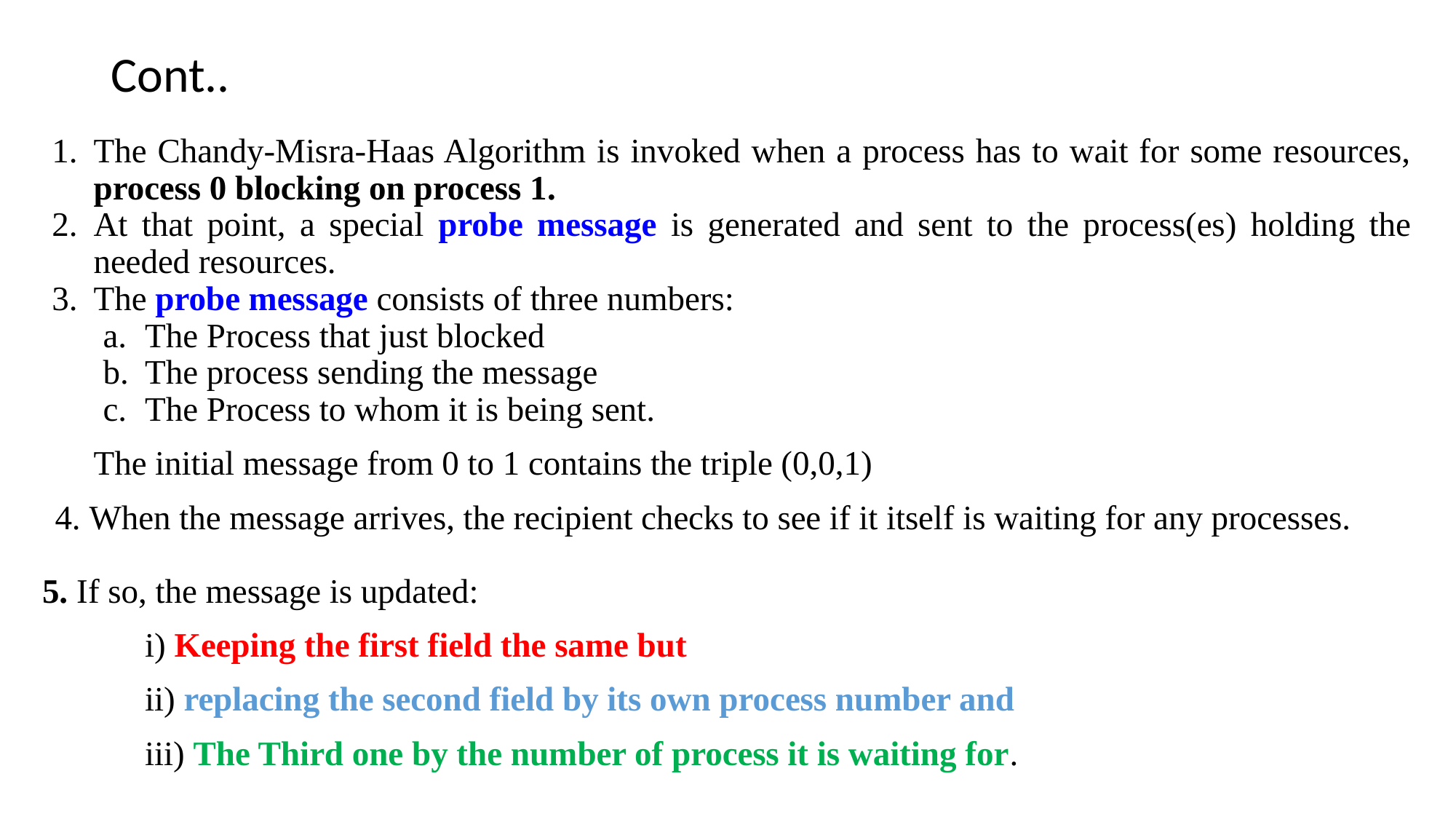

# Cont..
The Chandy-Misra-Haas Algorithm is invoked when a process has to wait for some resources, process 0 blocking on process 1.
At that point, a special probe message is generated and sent to the process(es) holding the needed resources.
The probe message consists of three numbers:
The Process that just blocked
The process sending the message
The Process to whom it is being sent.
      The initial message from 0 to 1 contains the triple (0,0,1)
4. When the message arrives, the recipient checks to see if it itself is waiting for any processes.

5. If so, the message is updated:
	i) Keeping the first field the same but
	ii) replacing the second field by its own process number and
	iii) The Third one by the number of process it is waiting for.